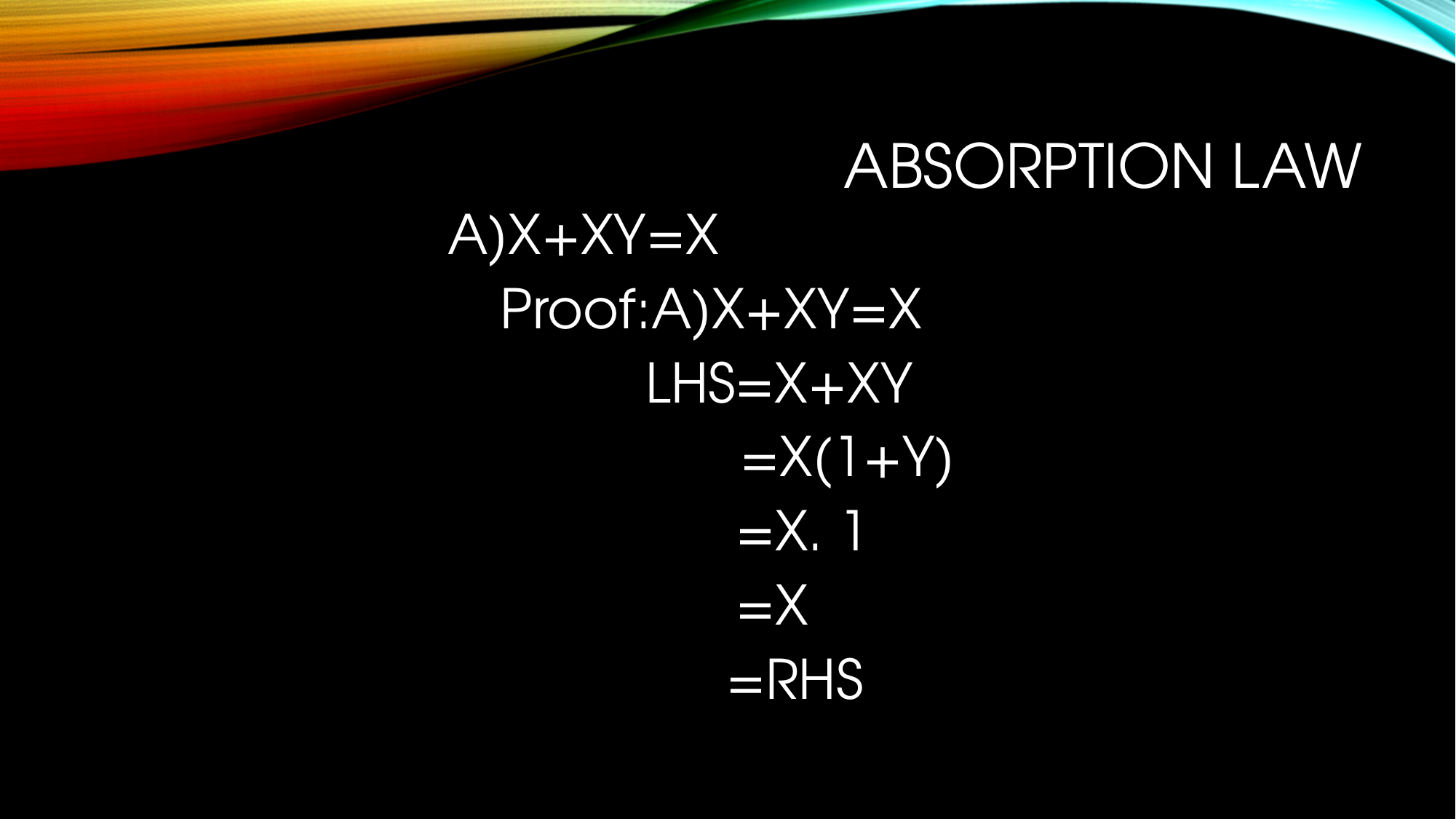

# Absorption Law
A)X+XY=X
Proof:A)X+XY=X
         LHS=X+XY
                  =X(1+Y)
            =X. 1
        =X
           =RHS